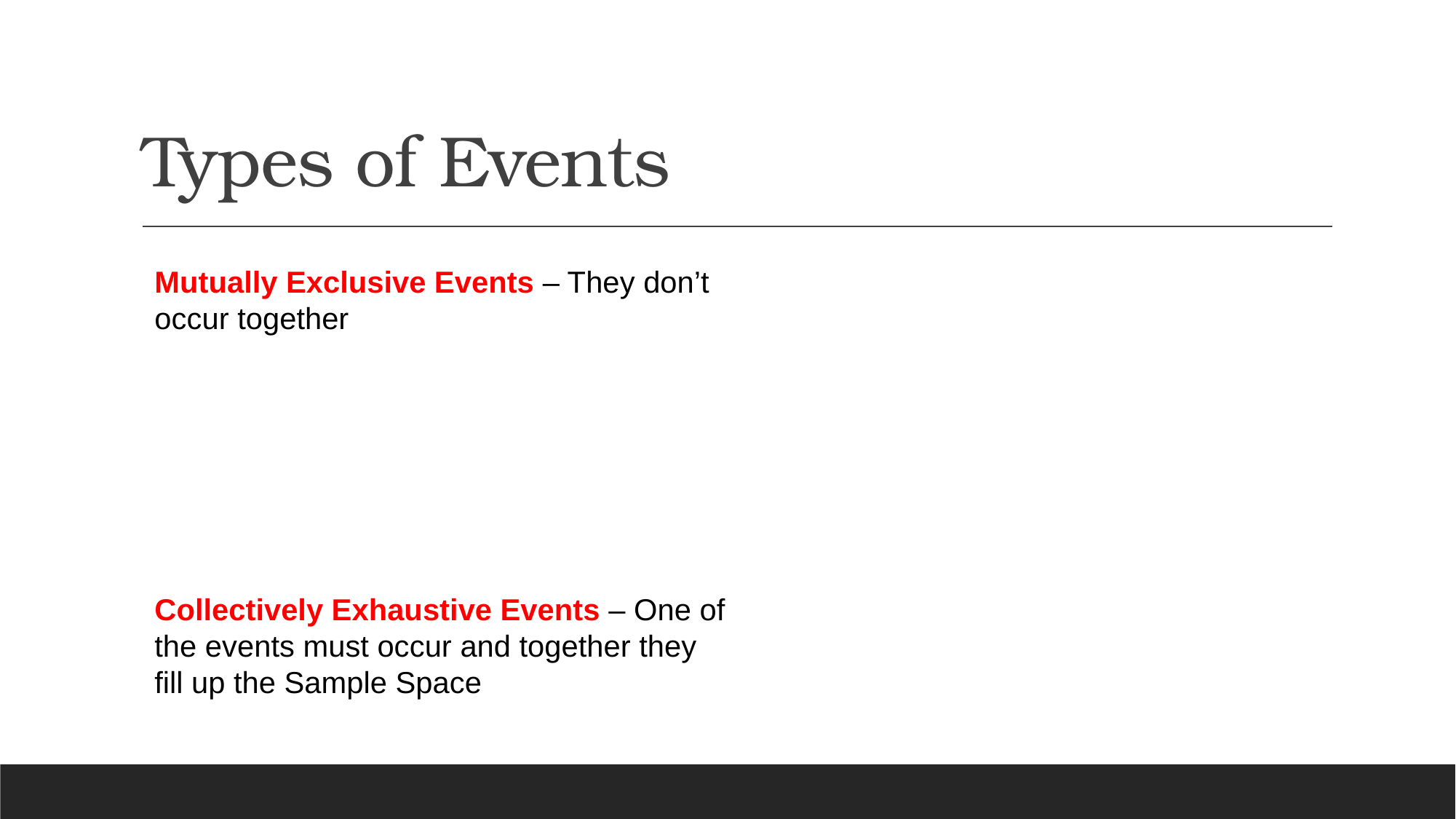

# Types of Events
Mutually Exclusive Events – They don’t occur together

Collectively Exhaustive Events – One of the events must occur and together they fill up the Sample Space